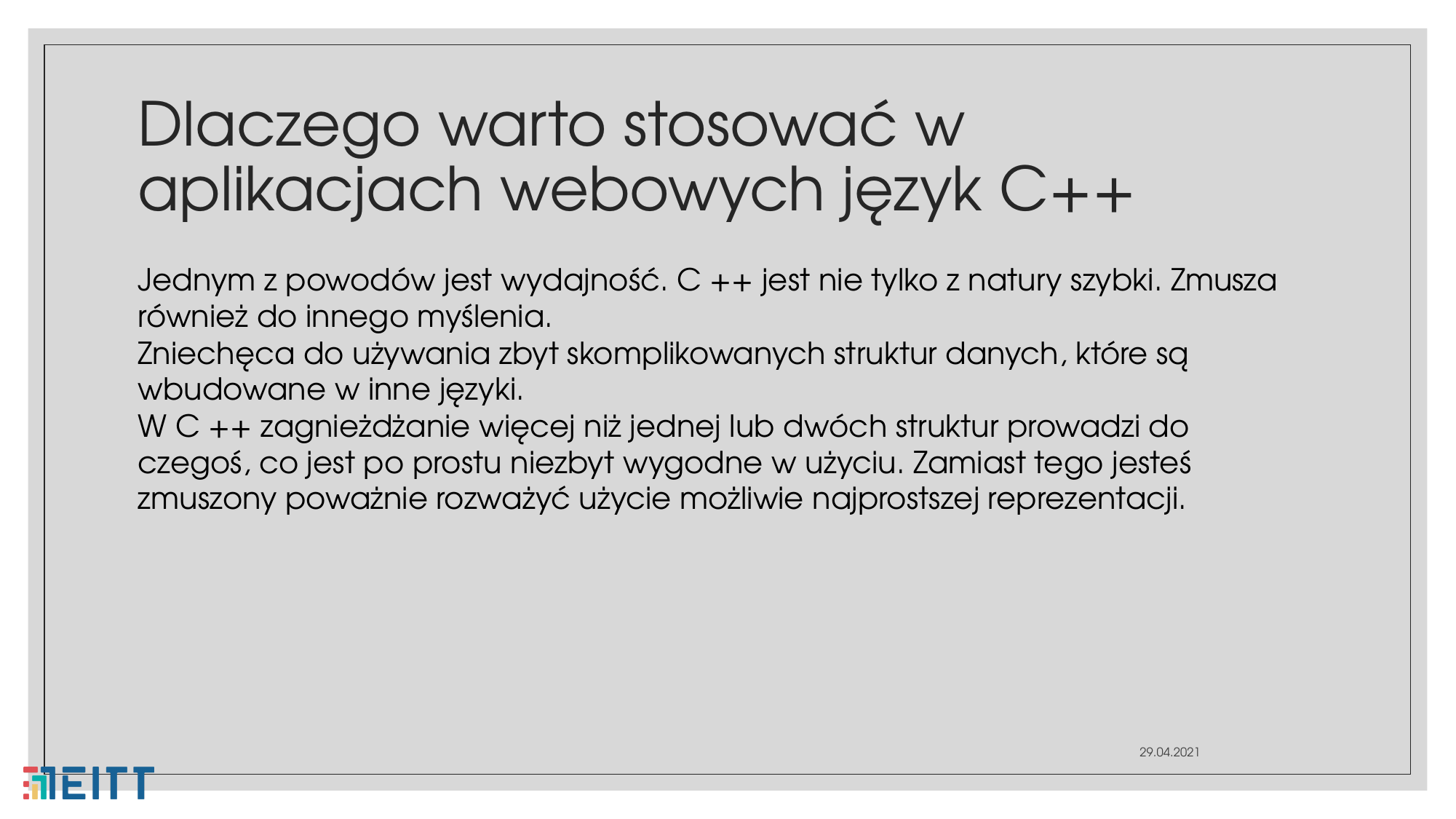

# Dlaczego warto stosować w aplikacjach webowych język C++
Jednym z powodów jest wydajność. C ++ jest nie tylko z natury szybki. Zmusza również do innego myślenia.
Zniechęca do używania zbyt skomplikowanych struktur danych, które są wbudowane w inne języki.
W C ++ zagnieżdżanie więcej niż jednej lub dwóch struktur prowadzi do czegoś, co jest po prostu niezbyt wygodne w użyciu. Zamiast tego jesteś zmuszony poważnie rozważyć użycie możliwie najprostszej reprezentacji.
29.04.2021